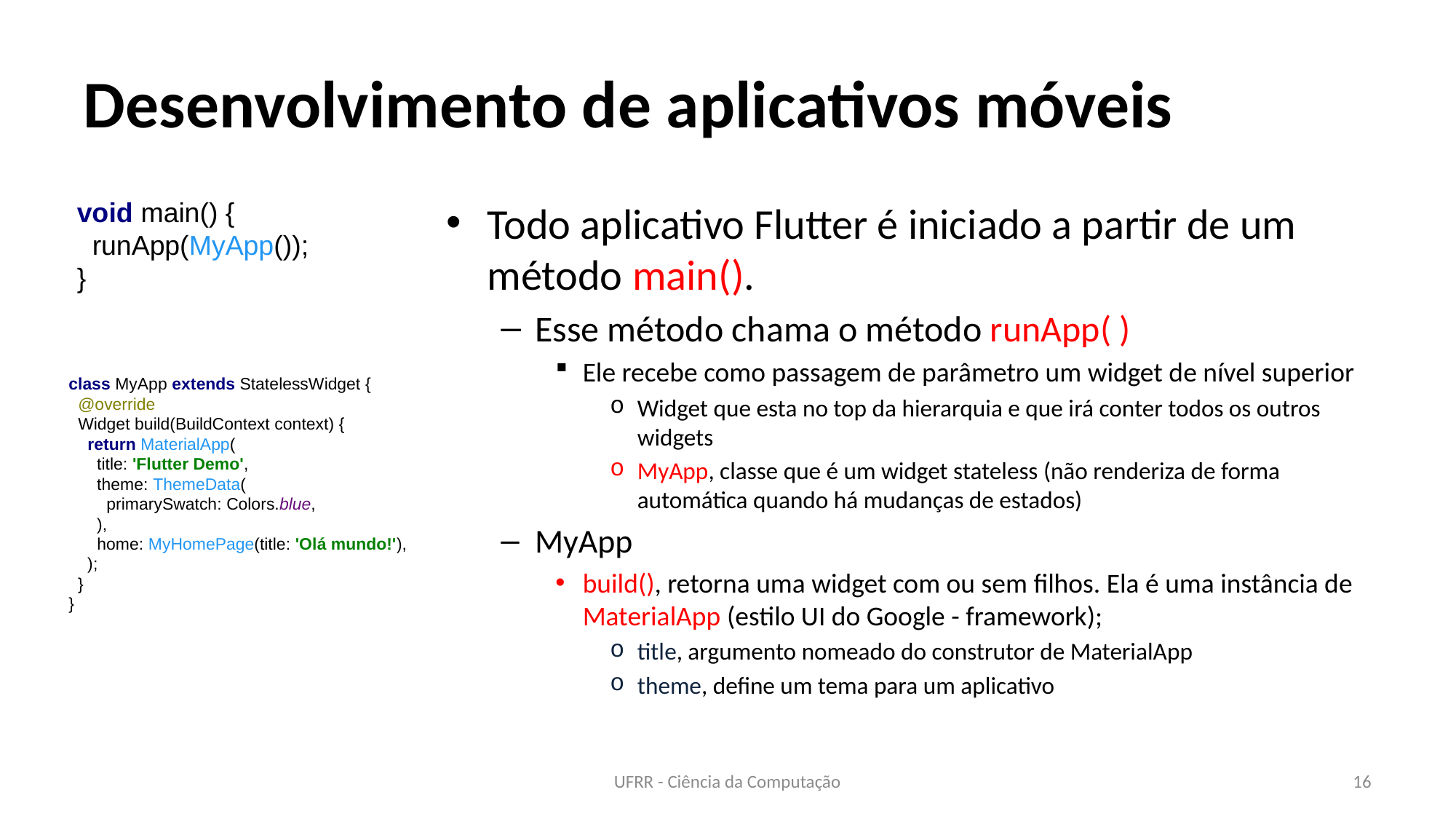

# Desenvolvimento de aplicativos móveis
void main() {
  runApp(MyApp());
}
Todo aplicativo Flutter é iniciado a partir de um método main().
Esse método chama o método runApp( )
Ele recebe como passagem de parâmetro um widget de nível superior
Widget que esta no top da hierarquia e que irá conter todos os outros widgets
MyApp, classe que é um widget stateless (não renderiza de forma automática quando há mudanças de estados)
MyApp
build(), retorna uma widget com ou sem filhos. Ela é uma instância de MaterialApp (estilo UI do Google - framework);
title, argumento nomeado do construtor de MaterialApp
theme, define um tema para um aplicativo

class MyApp extends StatelessWidget {
  @override
  Widget build(BuildContext context) {
    return MaterialApp(
      title: 'Flutter Demo',
      theme: ThemeData(
        primarySwatch: Colors.blue,
      ),
      home: MyHomePage(title: 'Olá mundo!'),
    );
  }
}
UFRR - Ciência da Computação
16